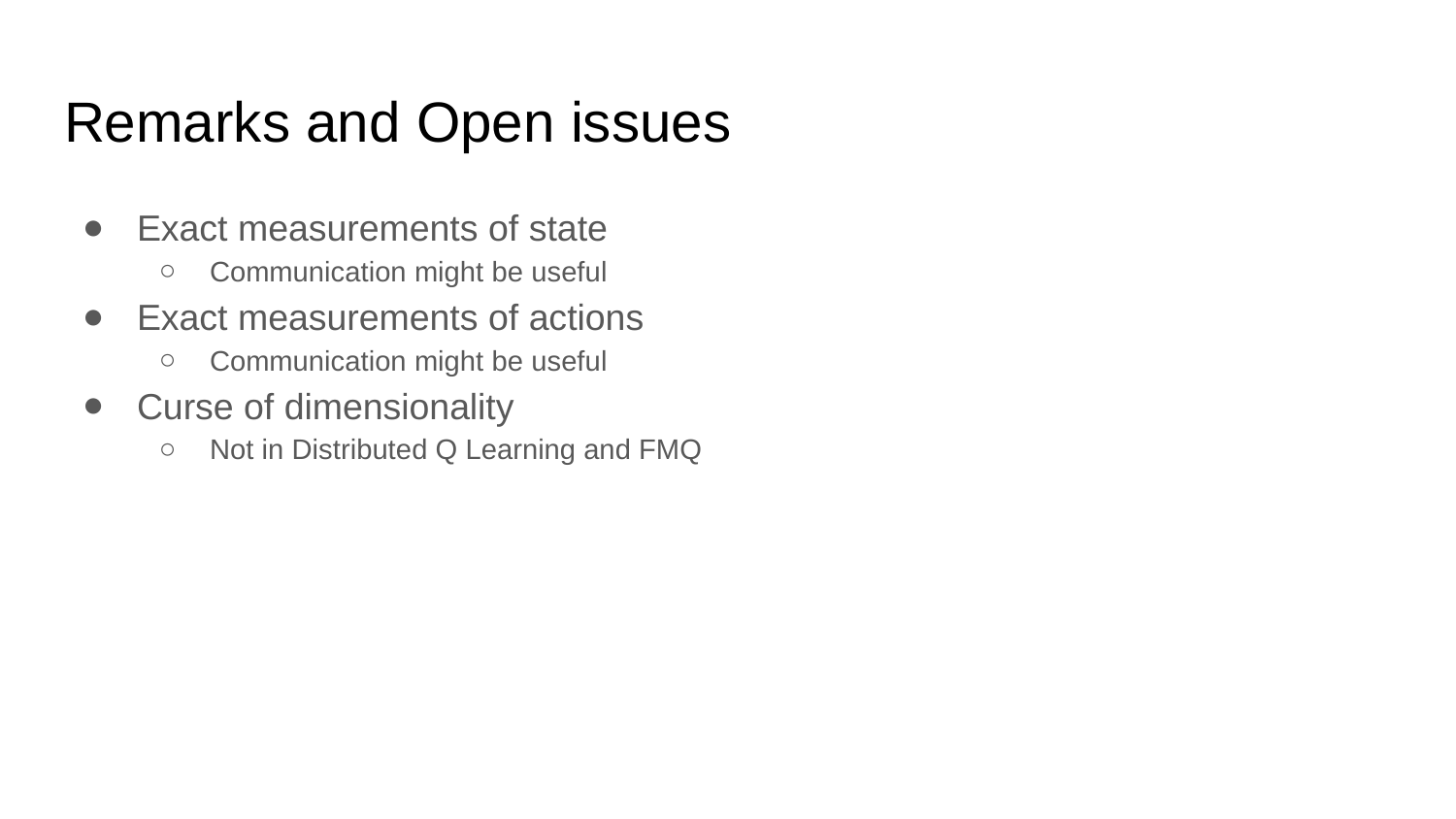

# Remarks and Open issues
Exact measurements of state
Communication might be useful
Exact measurements of actions
Communication might be useful
Curse of dimensionality
Not in Distributed Q Learning and FMQ